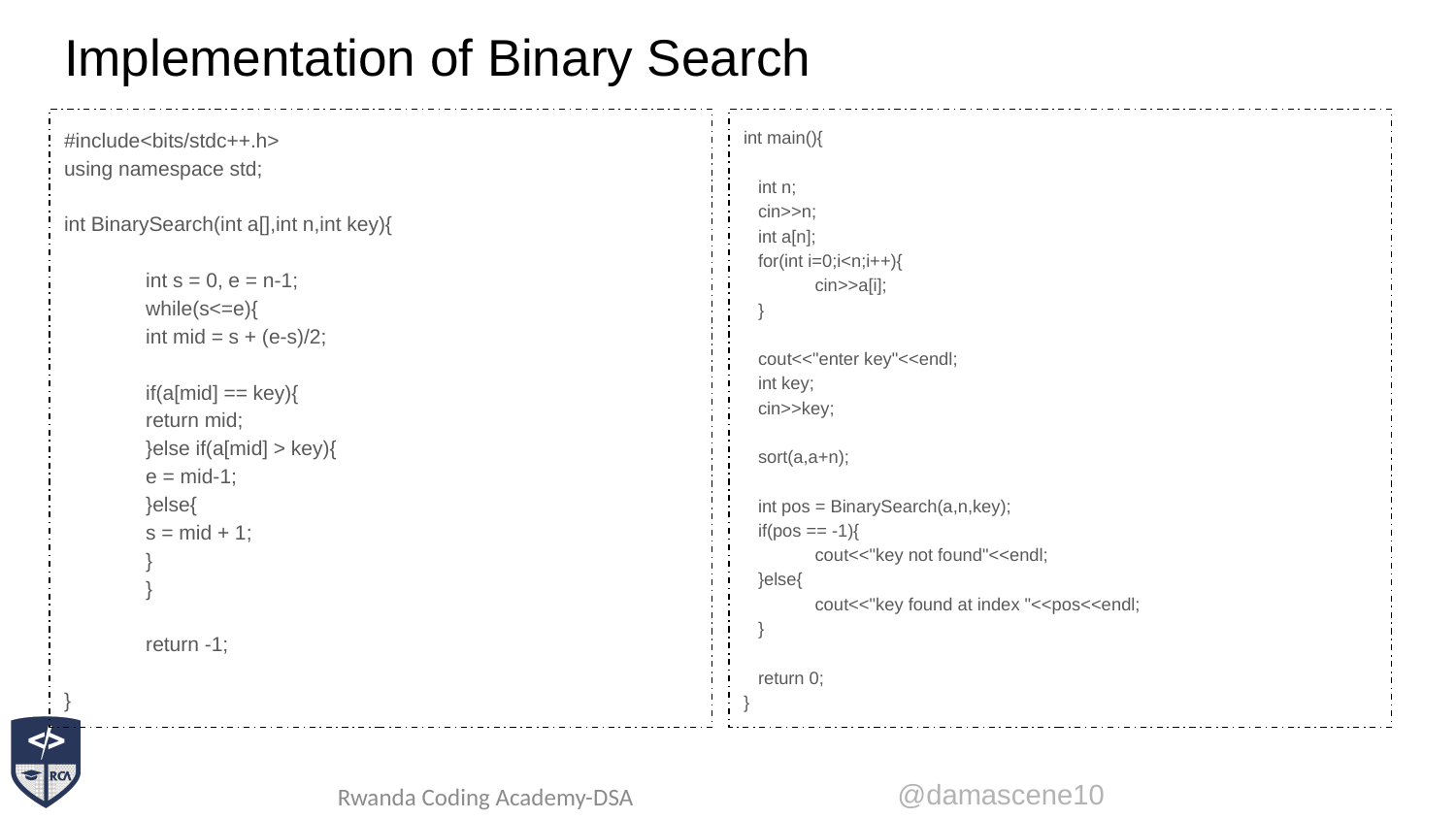

# Implementation of Binary Search
#include<bits/stdc++.h>
using namespace std;

int BinarySearch(int a[],int n,int key){

     	int s = 0, e = n-1;
     	while(s<=e){
        	int mid = s + (e-s)/2;

        	if(a[mid] == key){
            	return mid;
        	}else if(a[mid] > key){
            	e = mid-1;
        	}else{
            	s = mid + 1;
        	}
     	}

     	return -1;

}
int main(){

   int n;
   cin>>n;
   int a[n];
   for(int i=0;i<n;i++){
	cin>>a[i];
   }

   cout<<"enter key"<<endl;
   int key;
   cin>>key;

   sort(a,a+n);

   int pos = BinarySearch(a,n,key);
   if(pos == -1){
	cout<<"key not found"<<endl;
   }else{
   	cout<<"key found at index "<<pos<<endl;
   }

   return 0;
}